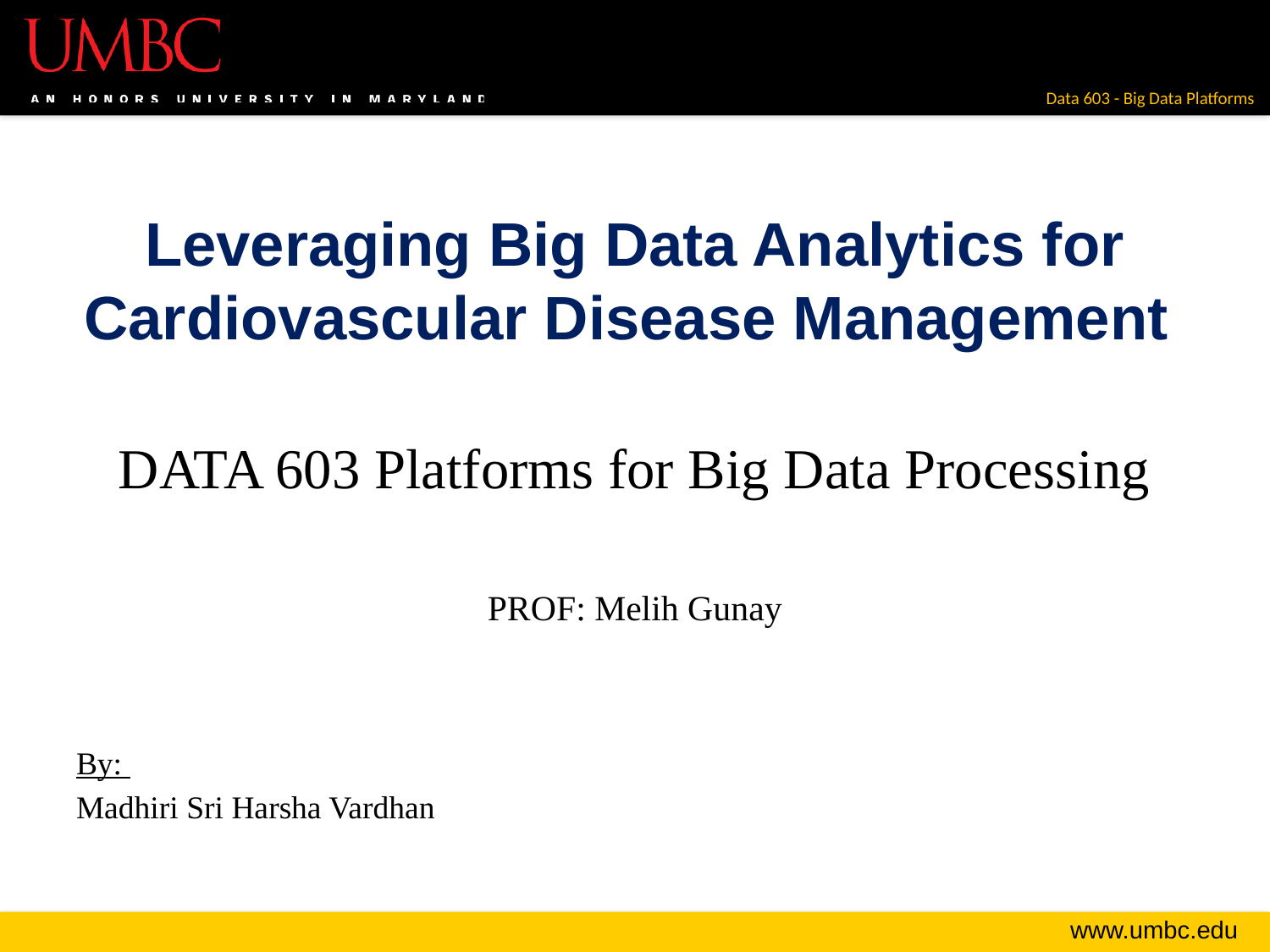

# Leveraging Big Data Analytics for Cardiovascular Disease Management

DATA 603 Platforms for Big Data Processing

PROF: Melih Gunay

By:
Madhiri Sri Harsha Vardhan